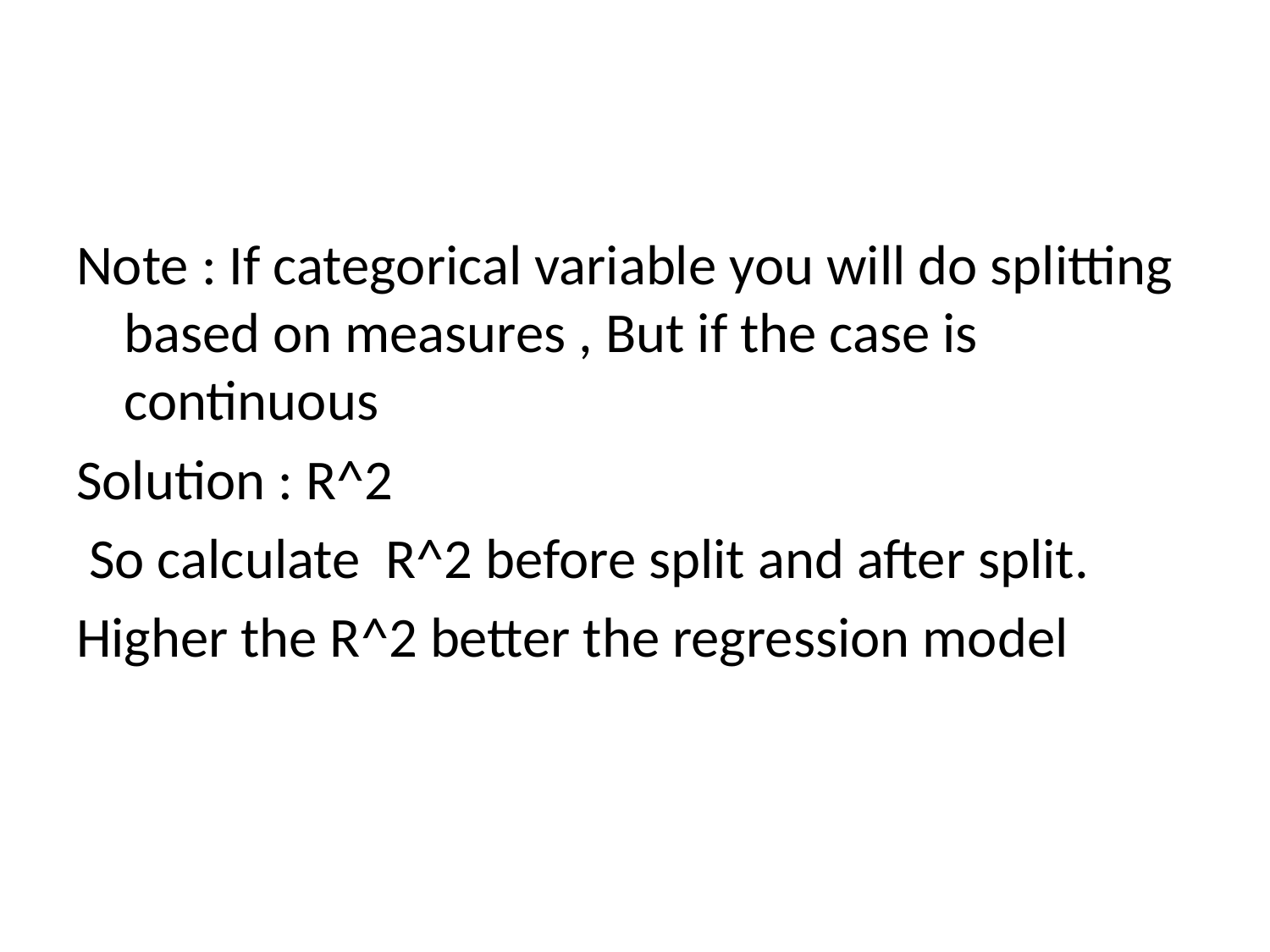

#
Note : If categorical variable you will do splitting based on measures , But if the case is continuous
Solution : R^2
 So calculate  R^2 before split and after split.
Higher the R^2 better the regression model